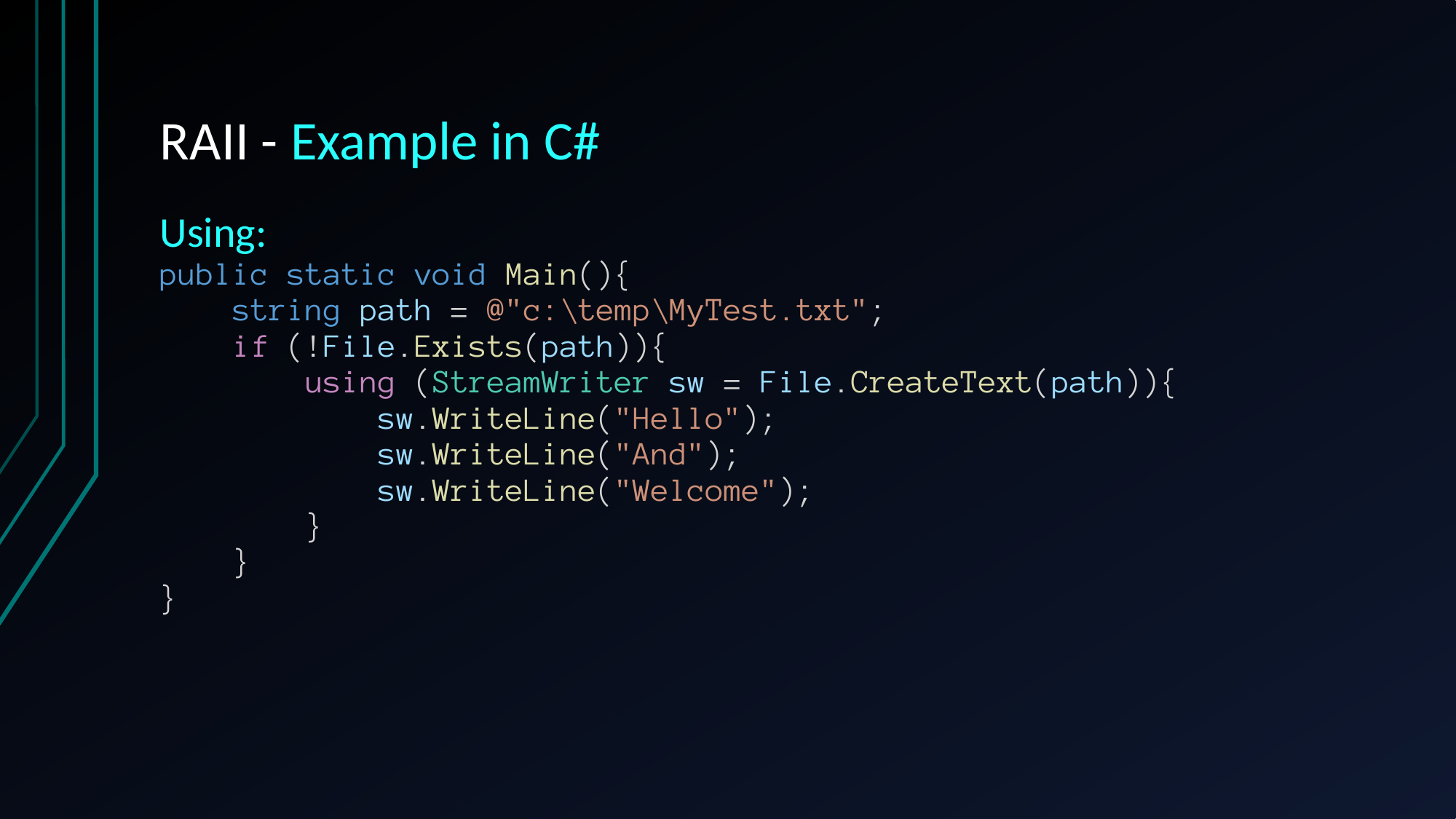

# RAII - Example in C#
Using:
public static void Main(){
    string path = @"c:\temp\MyTest.txt";
    if (!File.Exists(path)){
        using (StreamWriter sw = File.CreateText(path)){
            sw.WriteLine("Hello");
            sw.WriteLine("And");
            sw.WriteLine("Welcome");
        }
    }
}